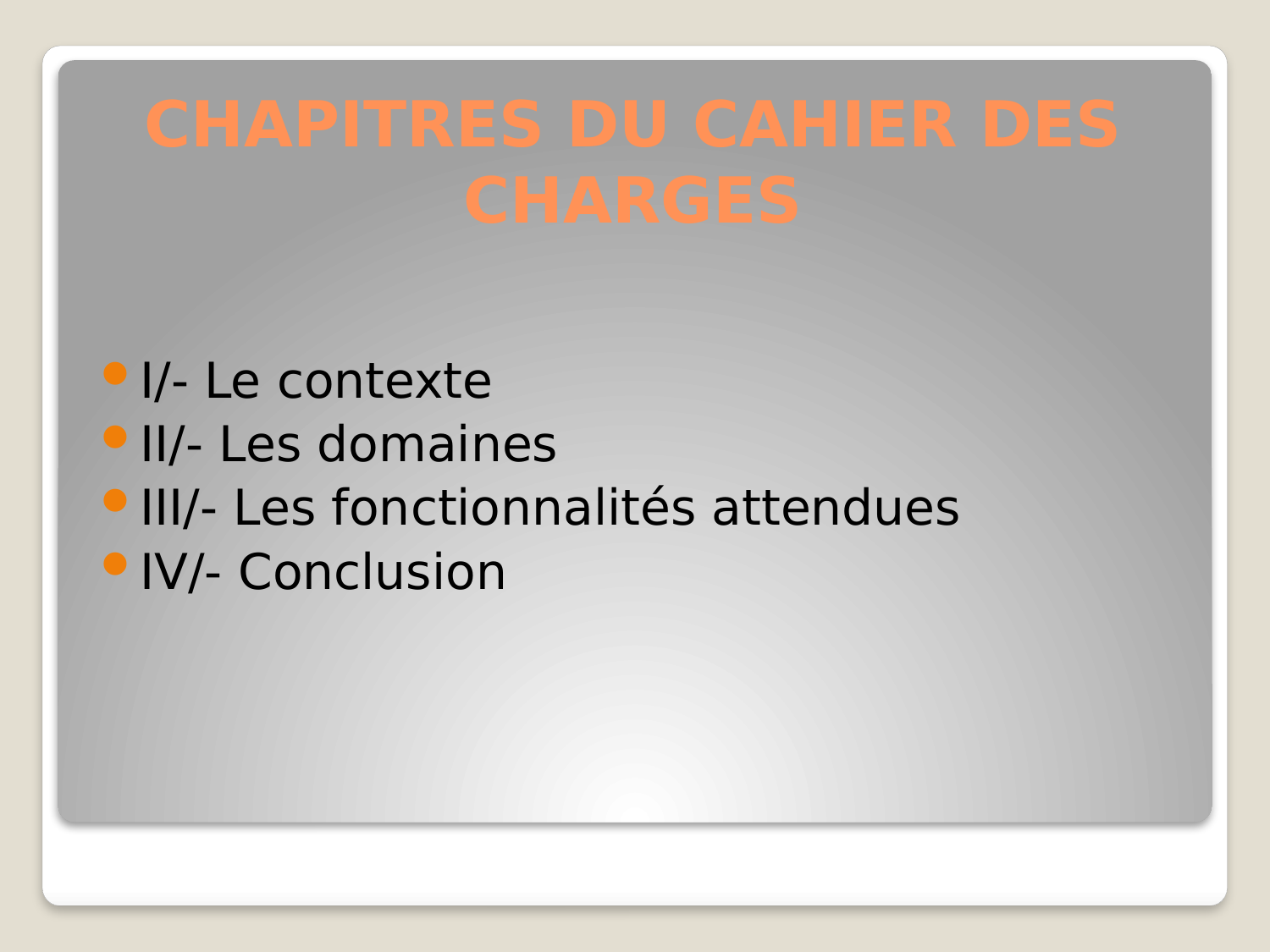

# CHAPITRES DU CAHIER DES CHARGES
I/- Le contexte
II/- Les domaines
III/- Les fonctionnalités attendues
IV/- Conclusion